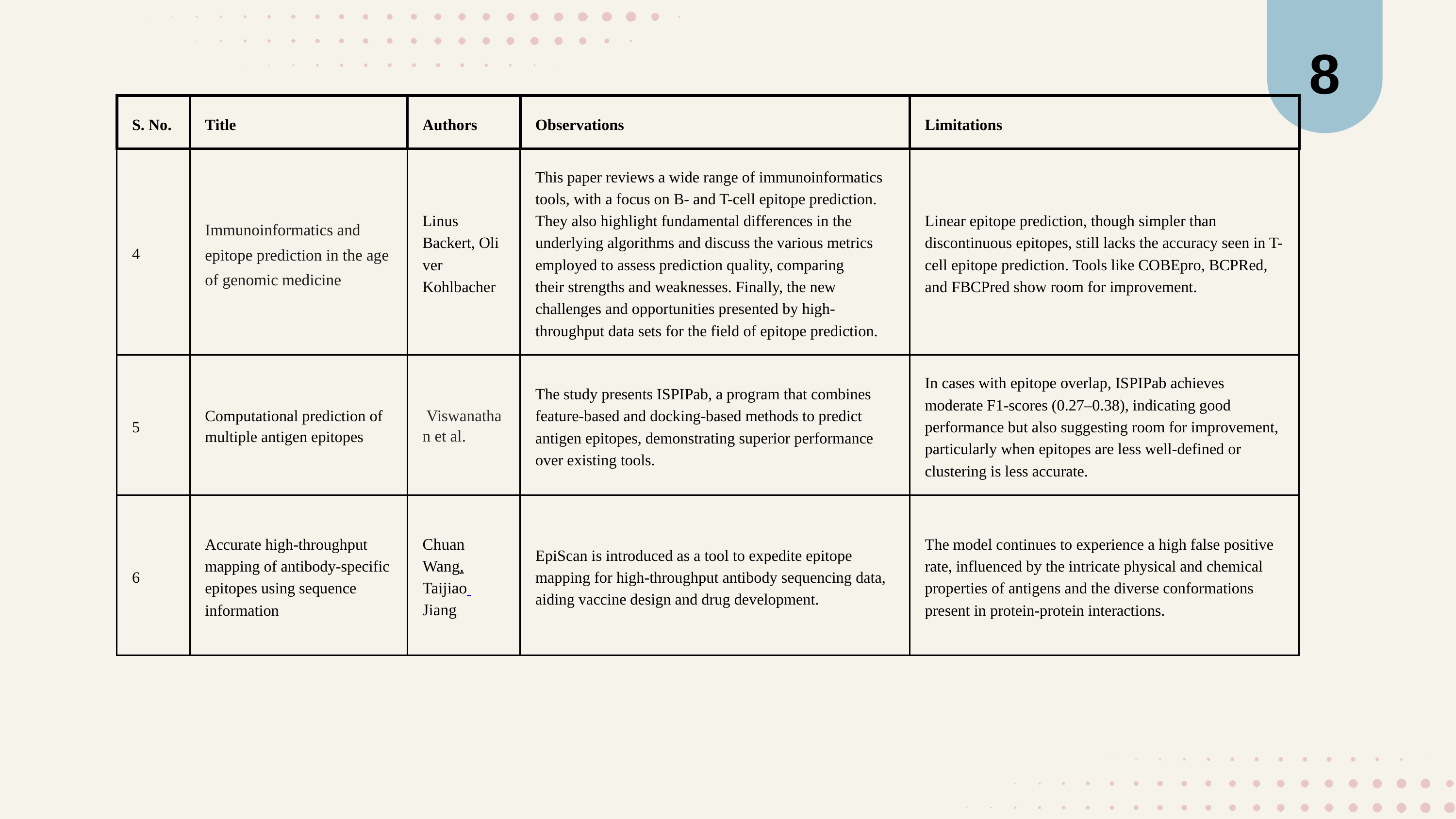

8

| S. No. | Title | Authors | Observations | Limitations |
| --- | --- | --- | --- | --- |
| 4 | Immunoinformatics and epitope prediction in the age of genomic medicine | Linus Backert, Oliver Kohlbacher | This paper reviews a wide range of immunoinformatics tools, with a focus on B- and T-cell epitope prediction. They also highlight fundamental differences in the underlying algorithms and discuss the various metrics employed to assess prediction quality, comparing their strengths and weaknesses. Finally, the new challenges and opportunities presented by high-throughput data sets for the field of epitope prediction. | Linear epitope prediction, though simpler than discontinuous epitopes, still lacks the accuracy seen in T-cell epitope prediction. Tools like COBEpro, BCPRed, and FBCPred show room for improvement. |
| 5 | Computational prediction of multiple antigen epitopes | Viswanathan et al. | The study presents ISPIPab, a program that combines feature-based and docking-based methods to predict antigen epitopes, demonstrating superior performance over existing tools. | In cases with epitope overlap, ISPIPab achieves moderate F1-scores (0.27–0.38), indicating good performance but also suggesting room for improvement, particularly when epitopes are less well-defined or clustering is less accurate. |
| 6 | Accurate high-throughput mapping of antibody-specific epitopes using sequence information | Chuan Wang, Taijiao Jiang | EpiScan is introduced as a tool to expedite epitope mapping for high-throughput antibody sequencing data, aiding vaccine design and drug development. | The model continues to experience a high false positive rate, influenced by the intricate physical and chemical properties of antigens and the diverse conformations present in protein-protein interactions. |